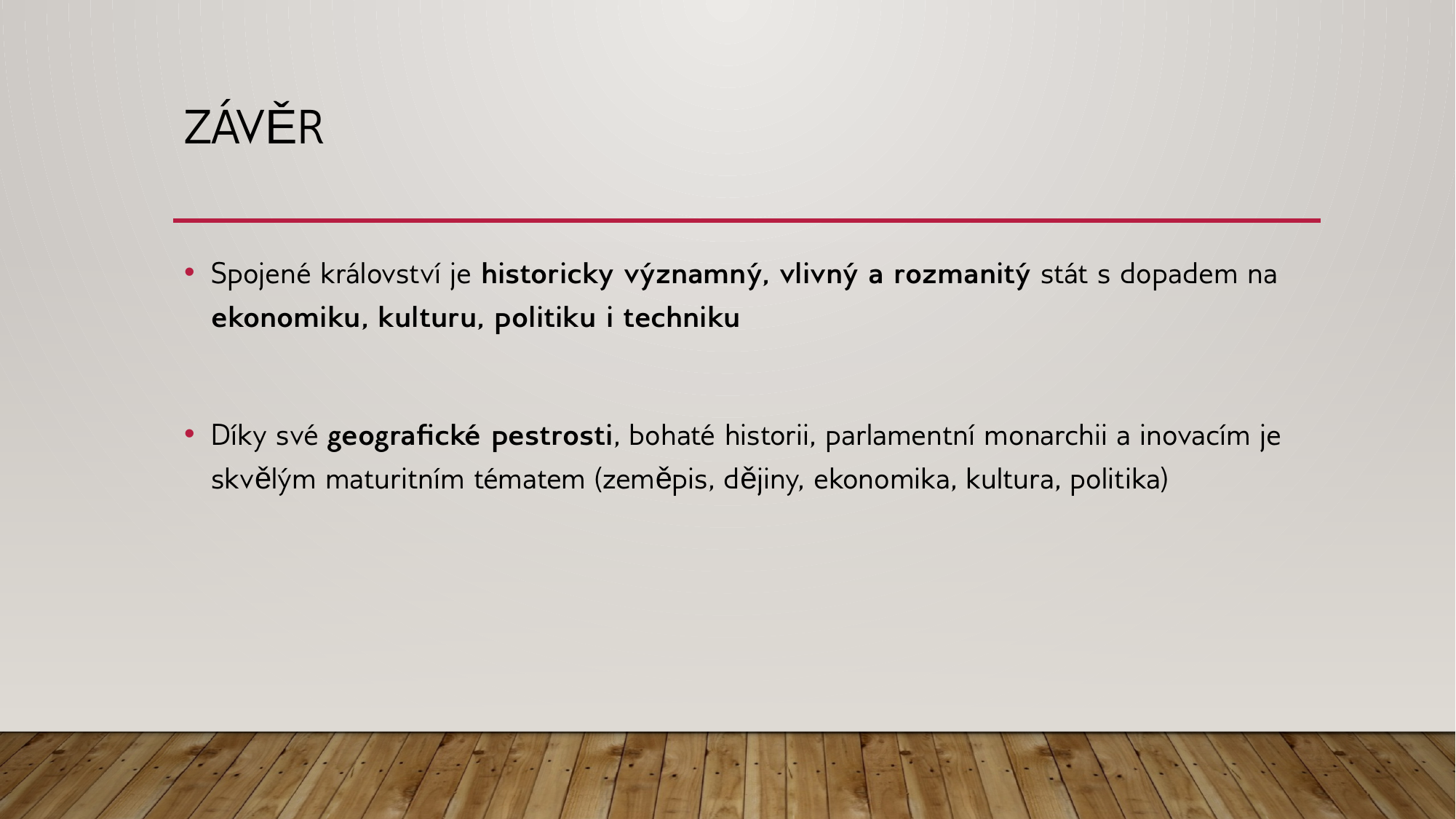

# Závěr
Spojené království je historicky významný, vlivný a rozmanitý stát s dopadem na ekonomiku, kulturu, politiku i techniku

Díky své geografické pestrosti, bohaté historii, parlamentní monarchii a inovacím je skvělým maturitním tématem (zeměpis, dějiny, ekonomika, kultura, politika)